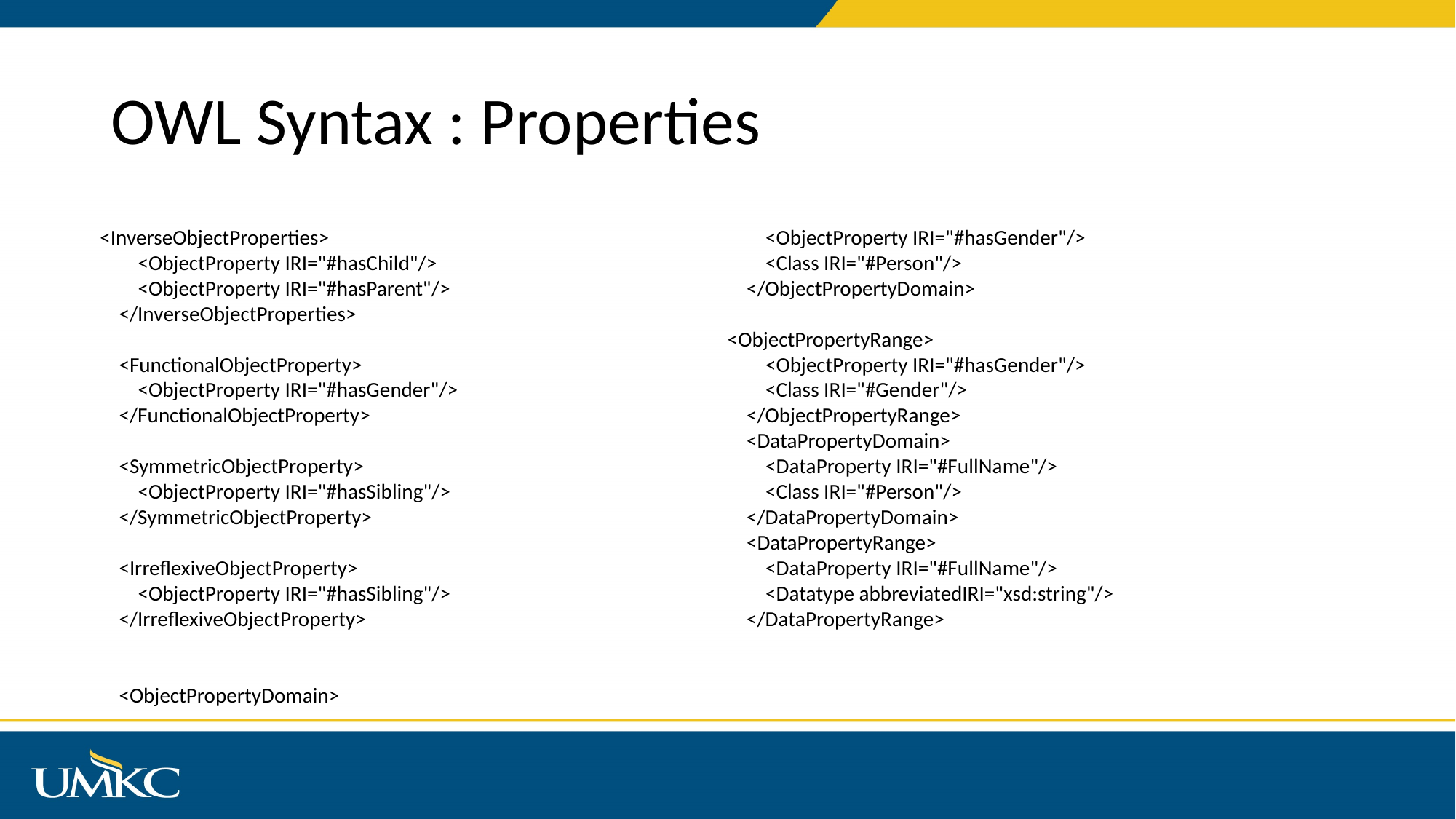

# OWL Syntax : Properties
<InverseObjectProperties>
        <ObjectProperty IRI="#hasChild"/>
        <ObjectProperty IRI="#hasParent"/>
    </InverseObjectProperties>

    <FunctionalObjectProperty>
        <ObjectProperty IRI="#hasGender"/>
    </FunctionalObjectProperty>

    <SymmetricObjectProperty>
        <ObjectProperty IRI="#hasSibling"/>
    </SymmetricObjectProperty>

    <IrreflexiveObjectProperty>
        <ObjectProperty IRI="#hasSibling"/>
    </IrreflexiveObjectProperty>

    <ObjectPropertyDomain>
        <ObjectProperty IRI="#hasGender"/>
        <Class IRI="#Person"/>
    </ObjectPropertyDomain>

<ObjectPropertyRange>
        <ObjectProperty IRI="#hasGender"/>
        <Class IRI="#Gender"/>
    </ObjectPropertyRange>
    <DataPropertyDomain>
        <DataProperty IRI="#FullName"/>
        <Class IRI="#Person"/>
    </DataPropertyDomain>
    <DataPropertyRange>
        <DataProperty IRI="#FullName"/>
        <Datatype abbreviatedIRI="xsd:string"/>
    </DataPropertyRange>